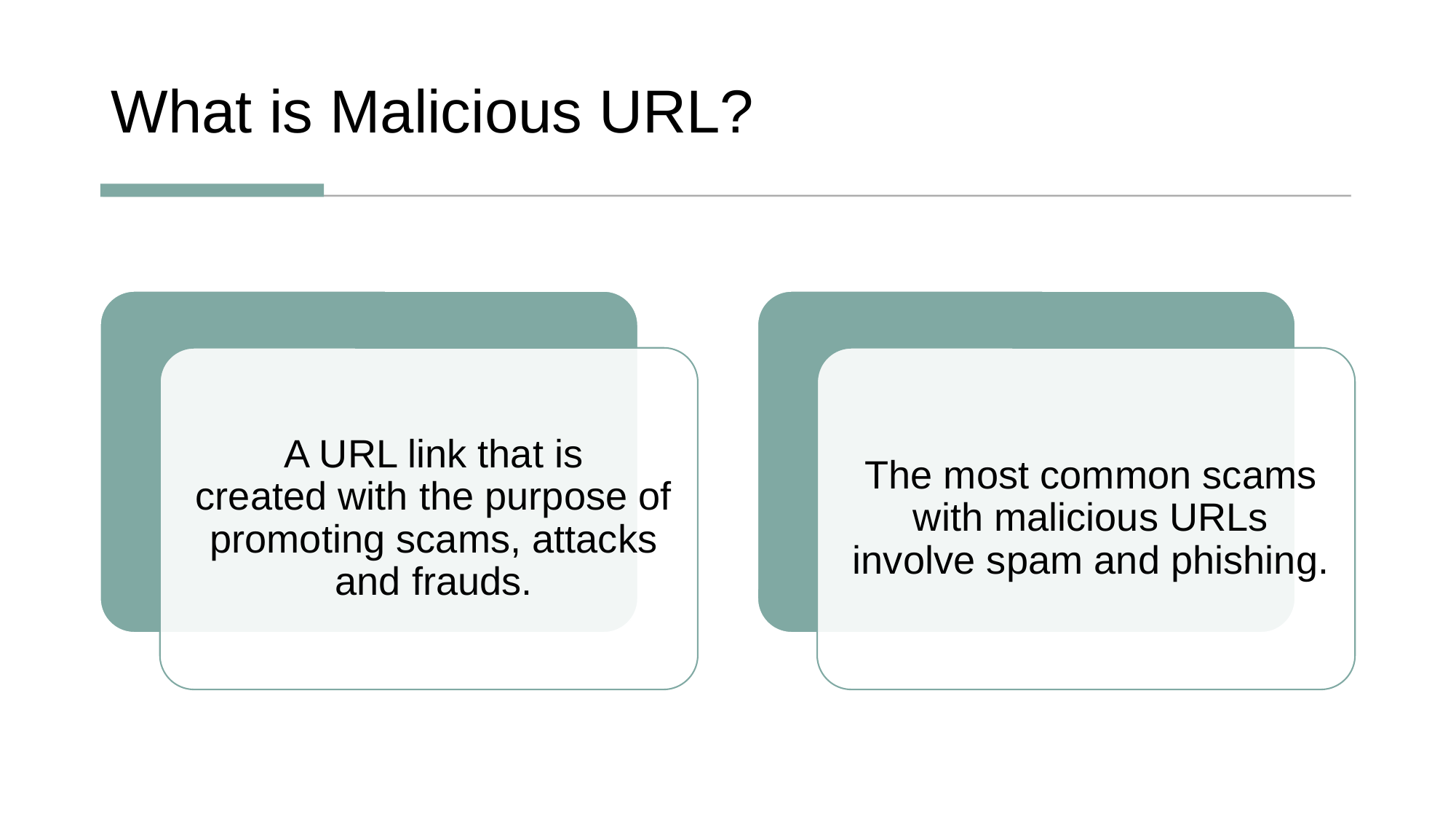

# What is Malicious URL?

A URL link that is created with the purpose of promoting scams, attacks and frauds.
The most common scams with malicious URLs involve spam and phishing.